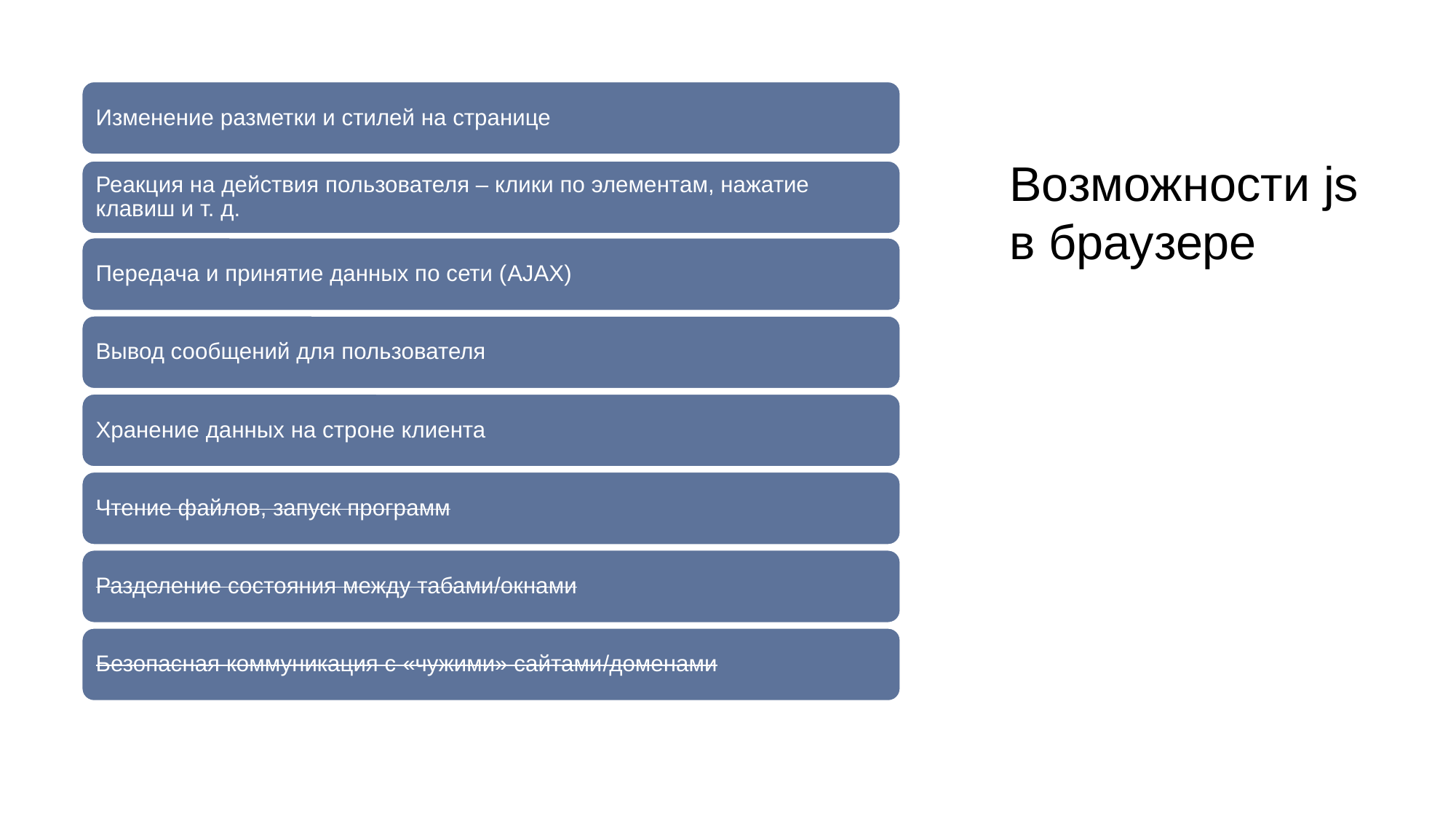

# Возможности js в браузере
Изменение разметки и стилей на странице
Реакция на действия пользователя – клики по элементам, нажатие клавиш и т. д.
Передача и принятие данных по сети (AJAX)
Вывод сообщений для пользователя
Хранение данных на строне клиента
Чтение файлов, запуск программ
Разделение состояния между табами/окнами
Безопасная коммуникация с «чужими» сайтами/доменами